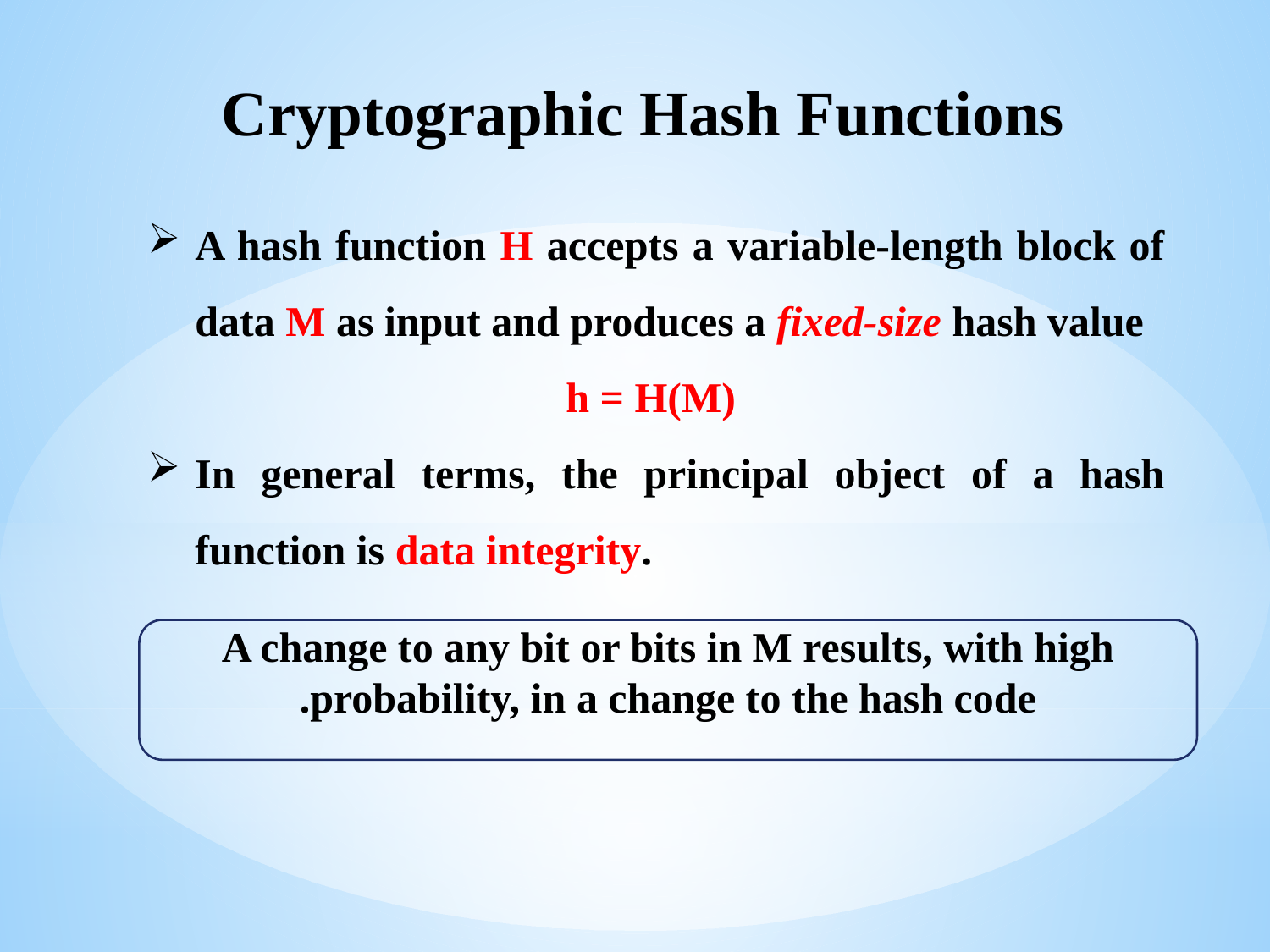

Cryptographic Hash Functions
A hash function H accepts a variable-length block of data M as input and produces a fixed-size hash value
h = H(M)
In general terms, the principal object of a hash function is data integrity.
A change to any bit or bits in M results, with high probability, in a change to the hash code.